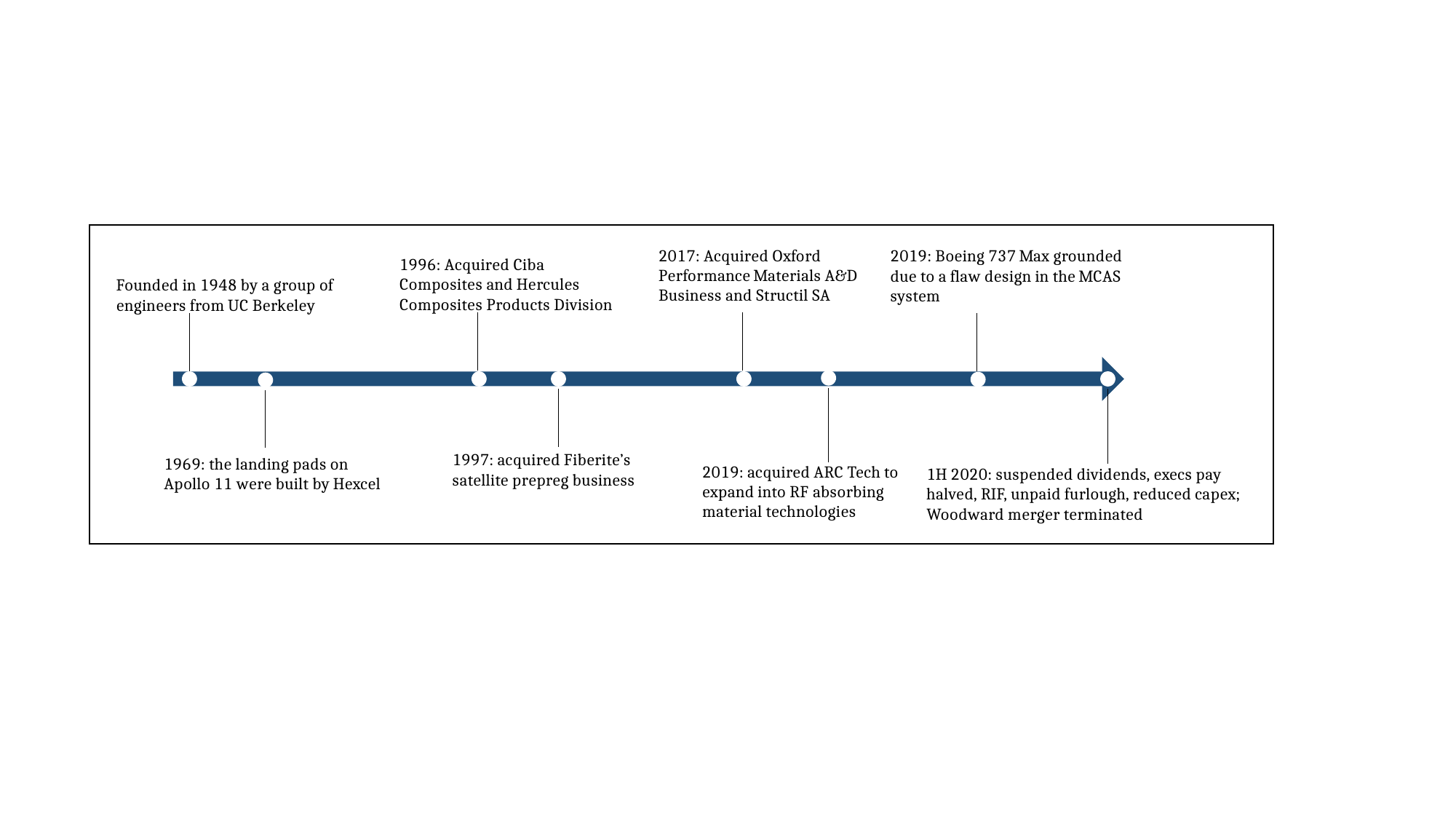

2017: Acquired Oxford Performance Materials A&D Business and Structil SA
2019: Boeing 737 Max grounded due to a flaw design in the MCAS system
1996: Acquired Ciba Composites and Hercules Composites Products Division
Founded in 1948 by a group of engineers from UC Berkeley

1997: acquired Fiberite’s satellite prepreg business
1969: the landing pads on Apollo 11 were built by Hexcel
2019: acquired ARC Tech to expand into RF absorbing material technologies
1H 2020: suspended dividends, execs pay halved, RIF, unpaid furlough, reduced capex; Woodward merger terminated